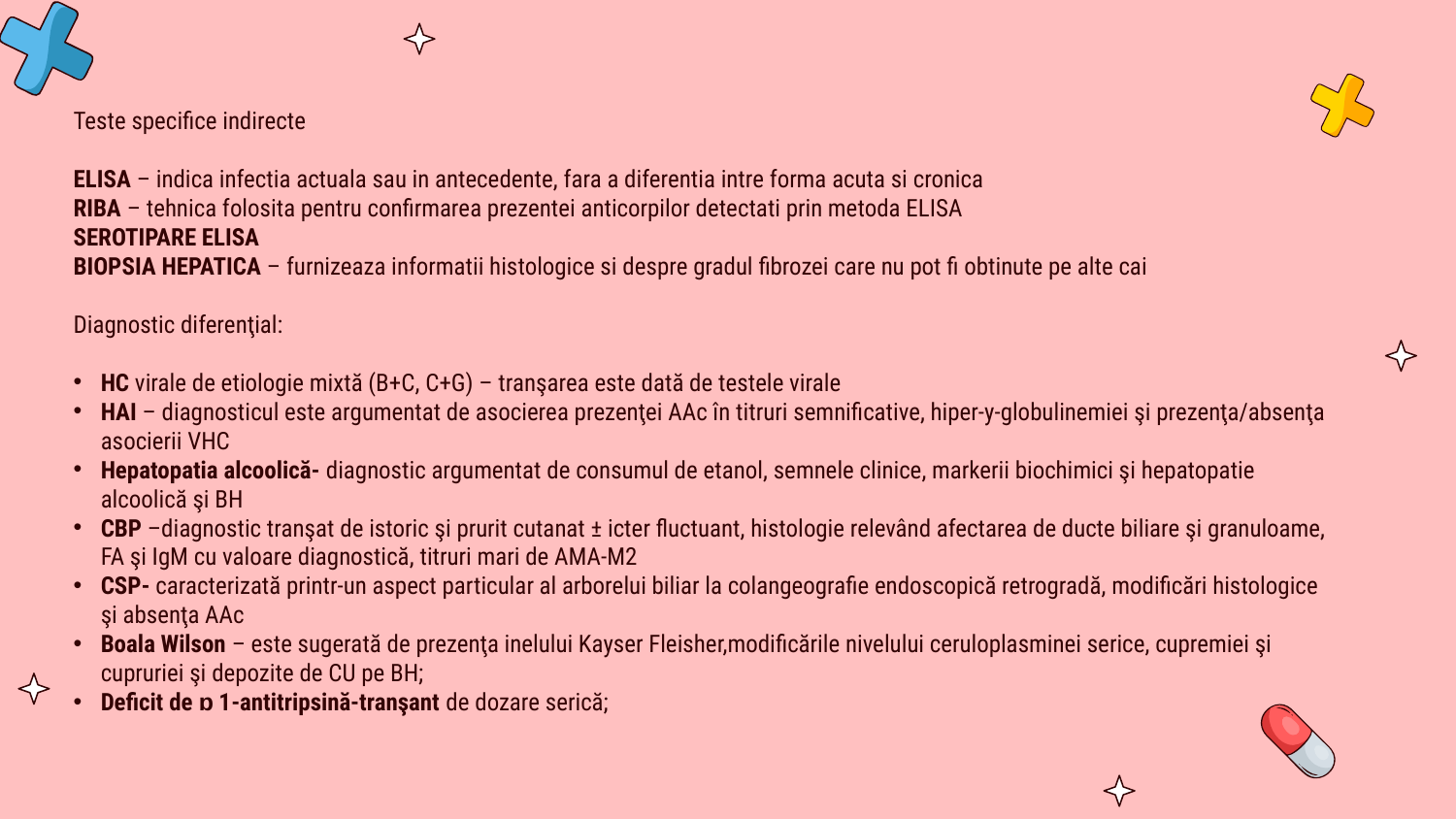

Teste specifice indirecte

ELISA – indica infectia actuala sau in antecedente, fara a diferentia intre forma acuta si cronica
RIBA – tehnica folosita pentru confirmarea prezentei anticorpilor detectati prin metoda ELISA
SEROTIPARE ELISA
BIOPSIA HEPATICA – furnizeaza informatii histologice si despre gradul fibrozei care nu pot fi obtinute pe alte cai

Diagnostic diferenţial:

HC virale de etiologie mixtă (B+C, C+G) – tranşarea este dată de testele virale
HAI – diagnosticul este argumentat de asocierea prezenţei AAc în titruri semnificative, hiper-y-globulinemiei şi prezenţa/absenţa asocierii VHC
Hepatopatia alcoolică- diagnostic argumentat de consumul de etanol, semnele clinice, markerii biochimici şi hepatopatie alcoolică şi BH
CBP –diagnostic tranşat de istoric şi prurit cutanat ± icter fluctuant, histologie relevând afectarea de ducte biliare şi granuloame, FA şi IgM cu valoare diagnostică, titruri mari de AMA-M2
CSP- caracterizată printr-un aspect particular al arborelui biliar la colangeografie endoscopică retrogradă, modificări histologice şi absenţa AAc
Boala Wilson – este sugerată de prezenţa inelului Kayser Fleisher,modificările nivelului ceruloplasminei serice, cupremiei şi cupruriei şi depozite de CU pe BH;
Deficit de ɒ 1-antitripsină-tranşant de dozare serică;